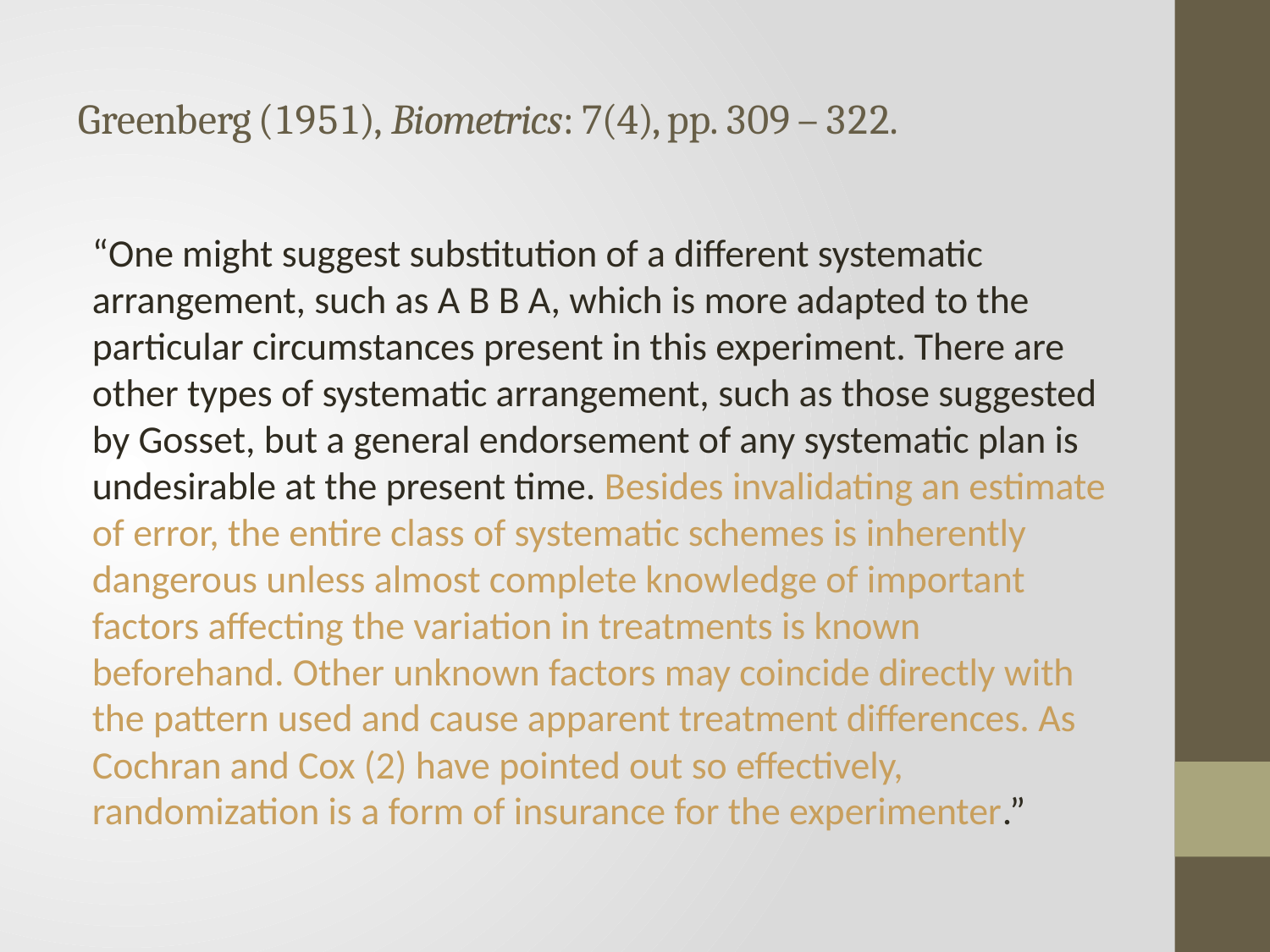

# Greenberg (1951), Biometrics: 7(4), pp. 309 – 322.
“One might suggest substitution of a different systematic arrangement, such as A B B A, which is more adapted to the particular circumstances present in this experiment. There are other types of systematic arrangement, such as those suggested by Gosset, but a general endorsement of any systematic plan is undesirable at the present time. Besides invalidating an estimate of error, the entire class of systematic schemes is inherently dangerous unless almost complete knowledge of important factors affecting the variation in treatments is known beforehand. Other unknown factors may coincide directly with the pattern used and cause apparent treatment differences. As Cochran and Cox (2) have pointed out so effectively, randomization is a form of insurance for the experimenter.”